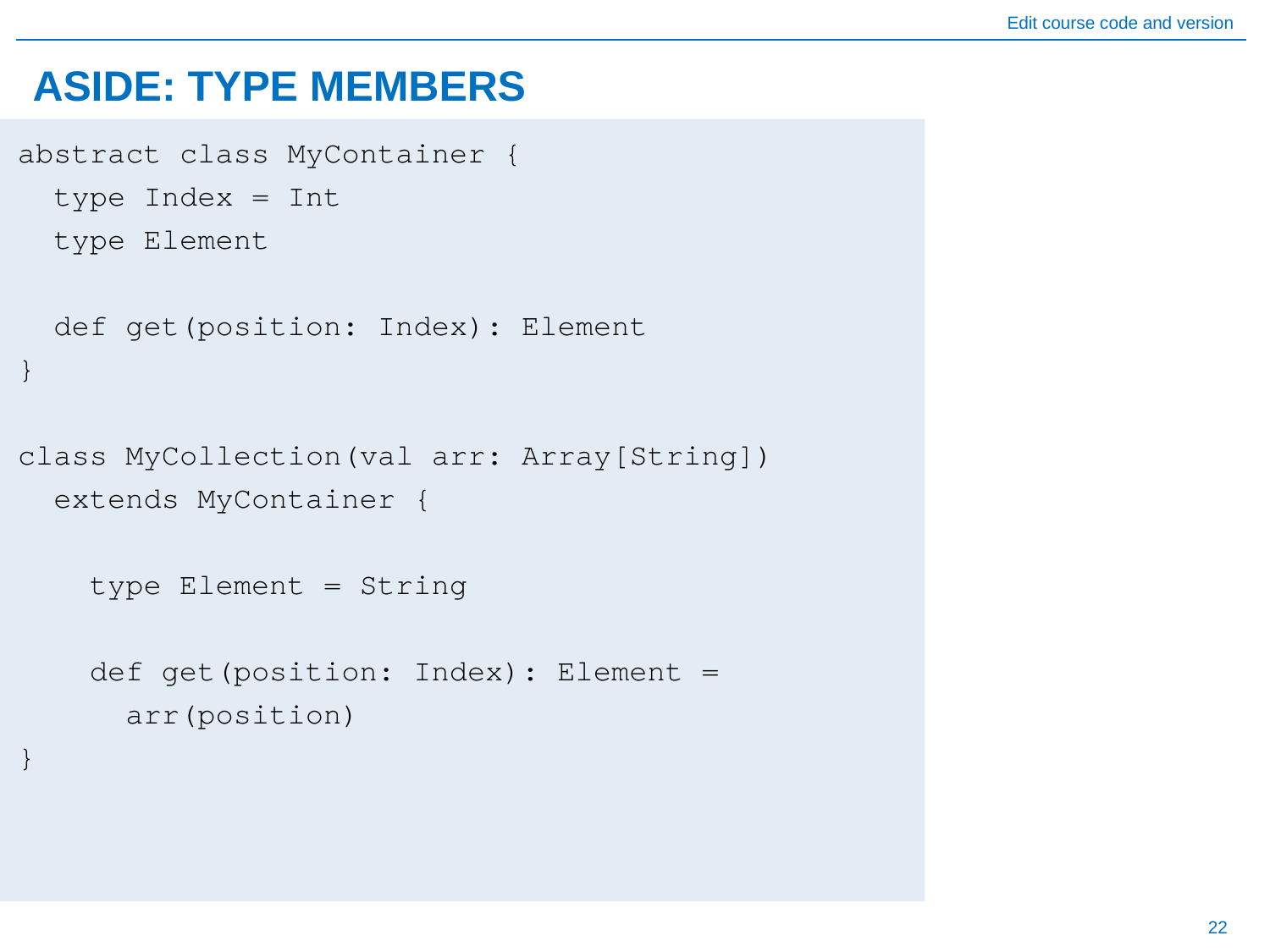

# ASIDE: TYPE MEMBERS

abstract class MyContainer {
  type Index = Int
  type Element
  def get(position: Index): Element
}
class MyCollection(val arr: Array[String])
  extends MyContainer {

    type Element = String
    def get(position: Index): Element =
      arr(position)
}